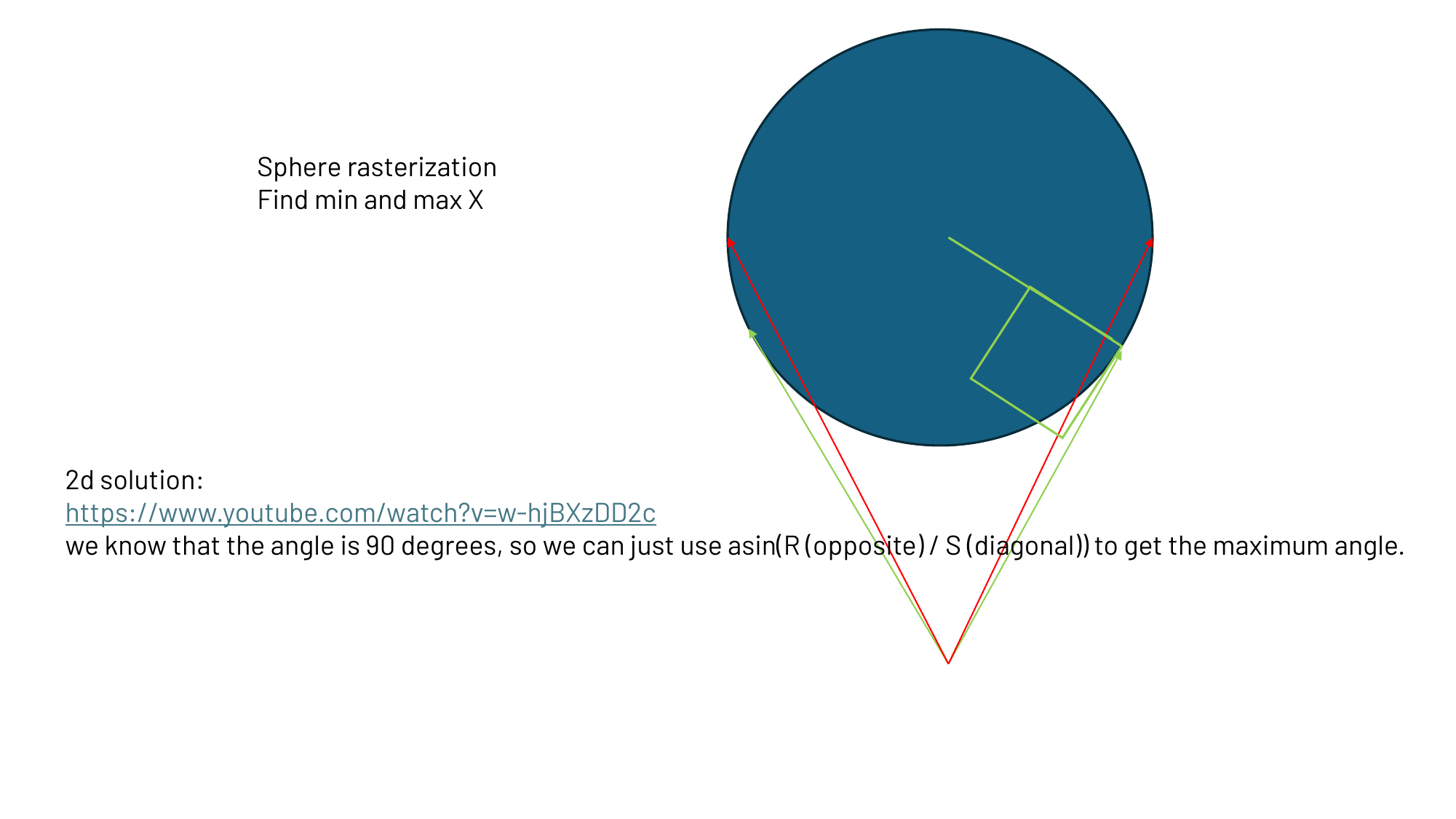

Sphere rasterization
Find min and max X

2d solution:
https://www.youtube.com/watch?v=w-hjBXzDD2c
we know that the angle is 90 degrees, so we can just use asin(R (opposite) / S (diagonal)) to get the maximum angle.